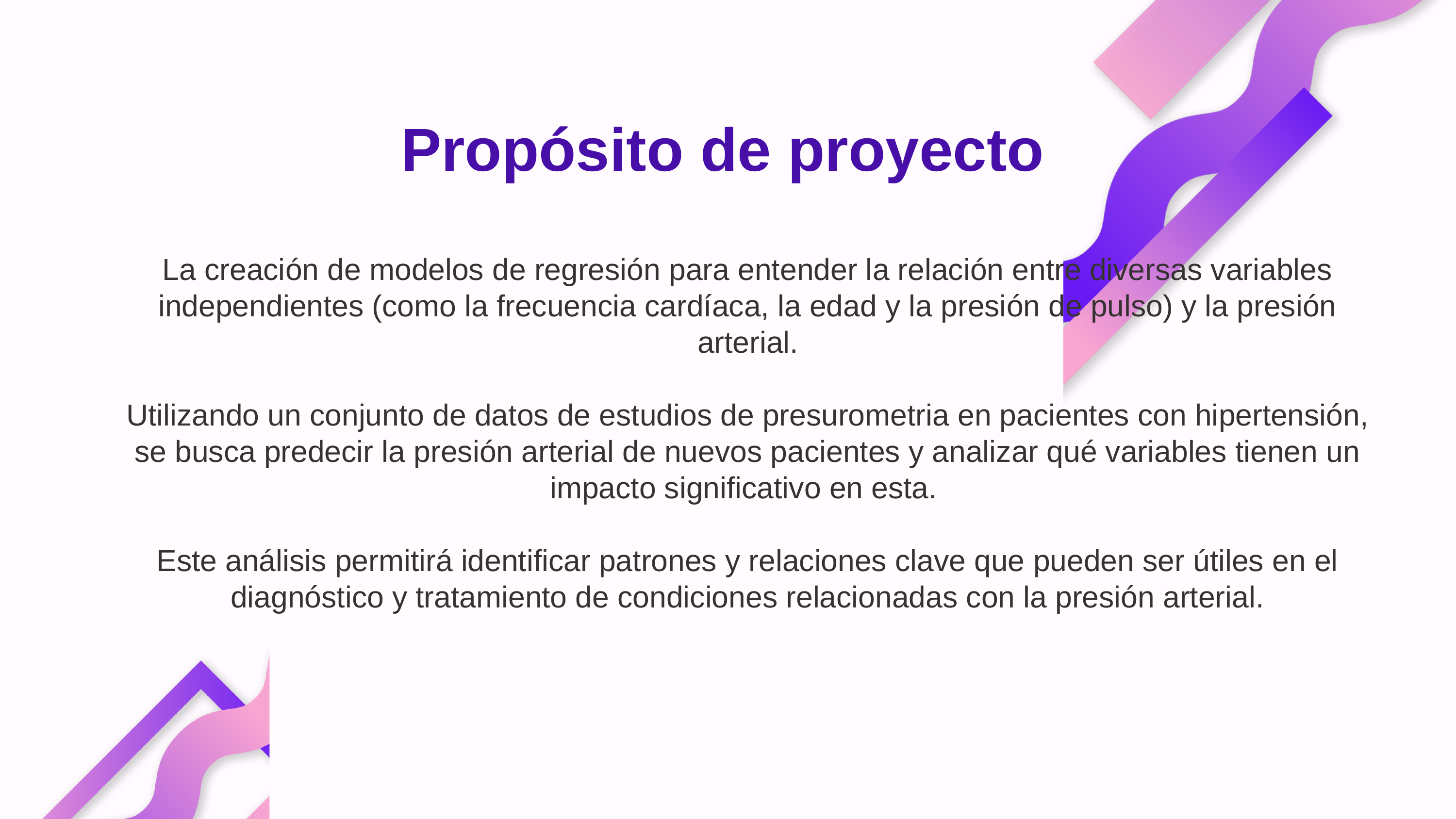

Propósito de proyecto
La creación de modelos de regresión para entender la relación entre diversas variables independientes (como la frecuencia cardíaca, la edad y la presión de pulso) y la presión arterial.

Utilizando un conjunto de datos de estudios de presurometria en pacientes con hipertensión, se busca predecir la presión arterial de nuevos pacientes y analizar qué variables tienen un impacto significativo en esta.

Este análisis permitirá identificar patrones y relaciones clave que pueden ser útiles en el diagnóstico y tratamiento de condiciones relacionadas con la presión arterial.